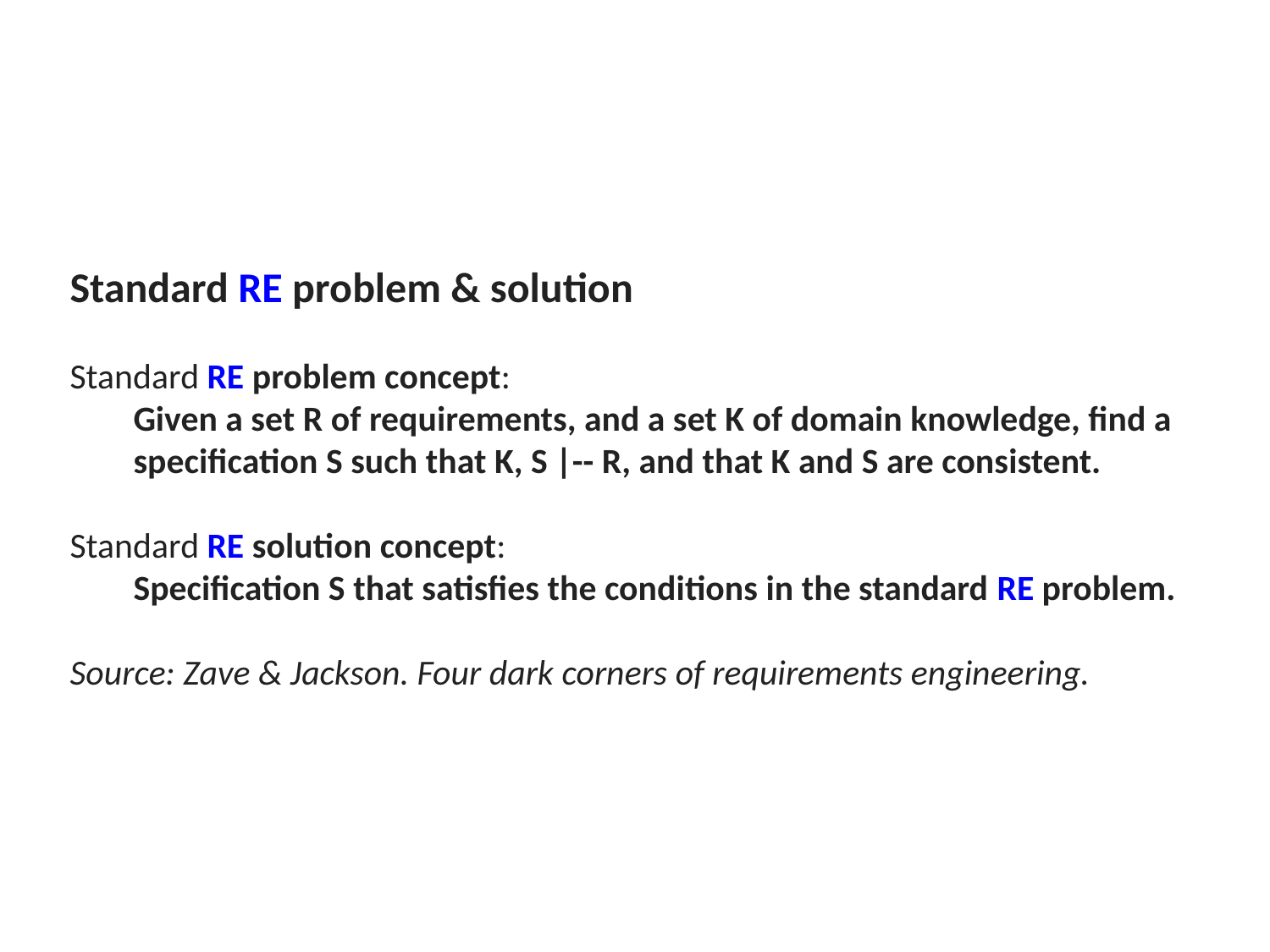

Standard RE problem & solution

Standard RE problem concept:
Given a set R of requirements, and a set K of domain knowledge, find a specification S such that K, S |-- R, and that K and S are consistent.

Standard RE solution concept:
Specification S that satisfies the conditions in the standard RE problem.

Source: Zave & Jackson. Four dark corners of requirements engineering.